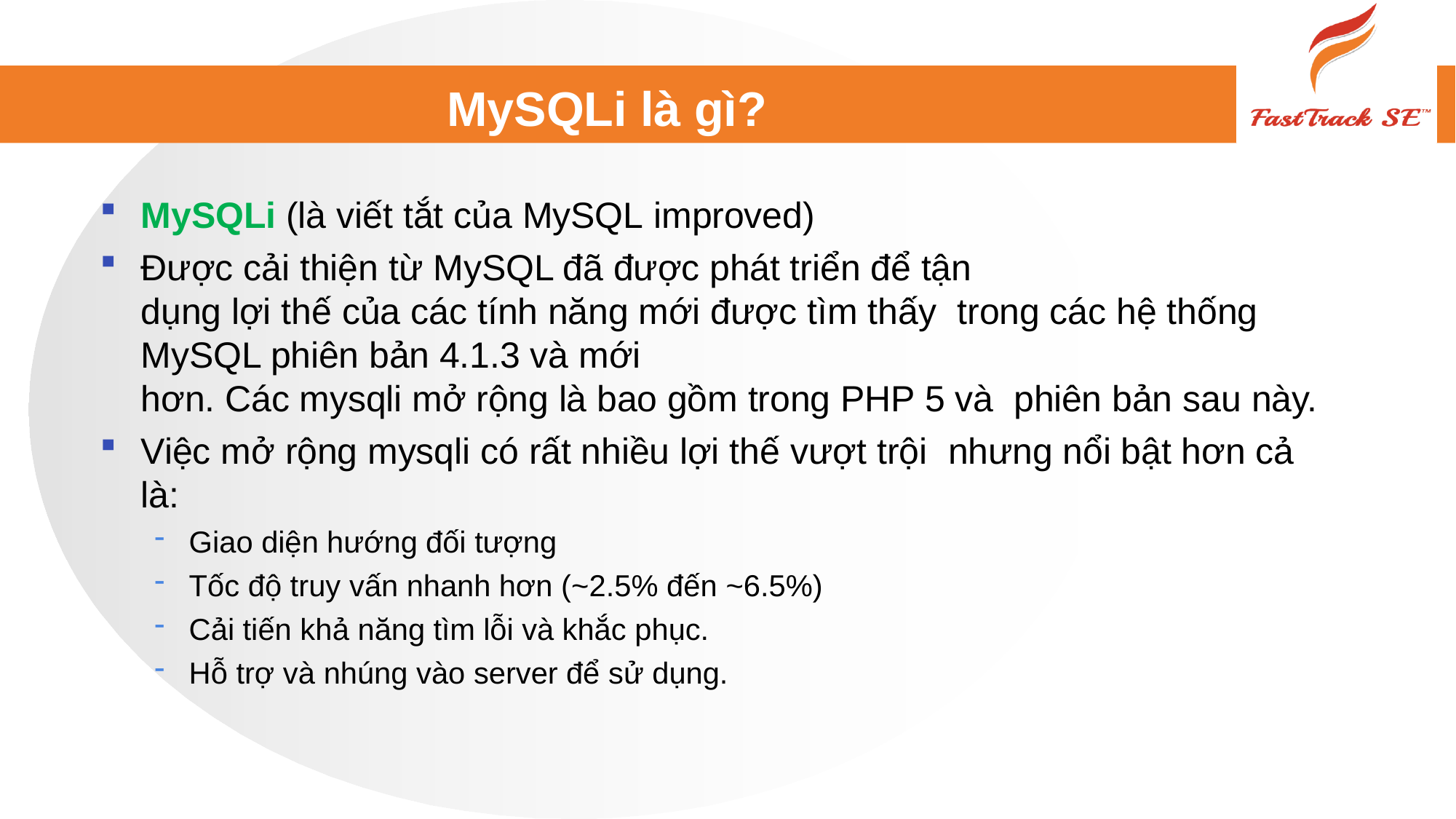

# MySQLi là gì?
MySQLi (là viết tắt của MySQL improved)
Được cải thiện từ MySQL đã được phát triển để tận
dụng lợi thế của các tính năng mới được tìm thấy  trong các hệ thống MySQL phiên bản 4.1.3 và mới
hơn. Các mysqli mở rộng là bao gồm trong PHP 5 và  phiên bản sau này.
Việc mở rộng mysqli có rất nhiều lợi thế vượt trội  nhưng nổi bật hơn cả là:
Giao diện hướng đối tượng
Tốc độ truy vấn nhanh hơn (~2.5% đến ~6.5%)
Cải tiến khả năng tìm lỗi và khắc phục.
Hỗ trợ và nhúng vào server để sử dụng.